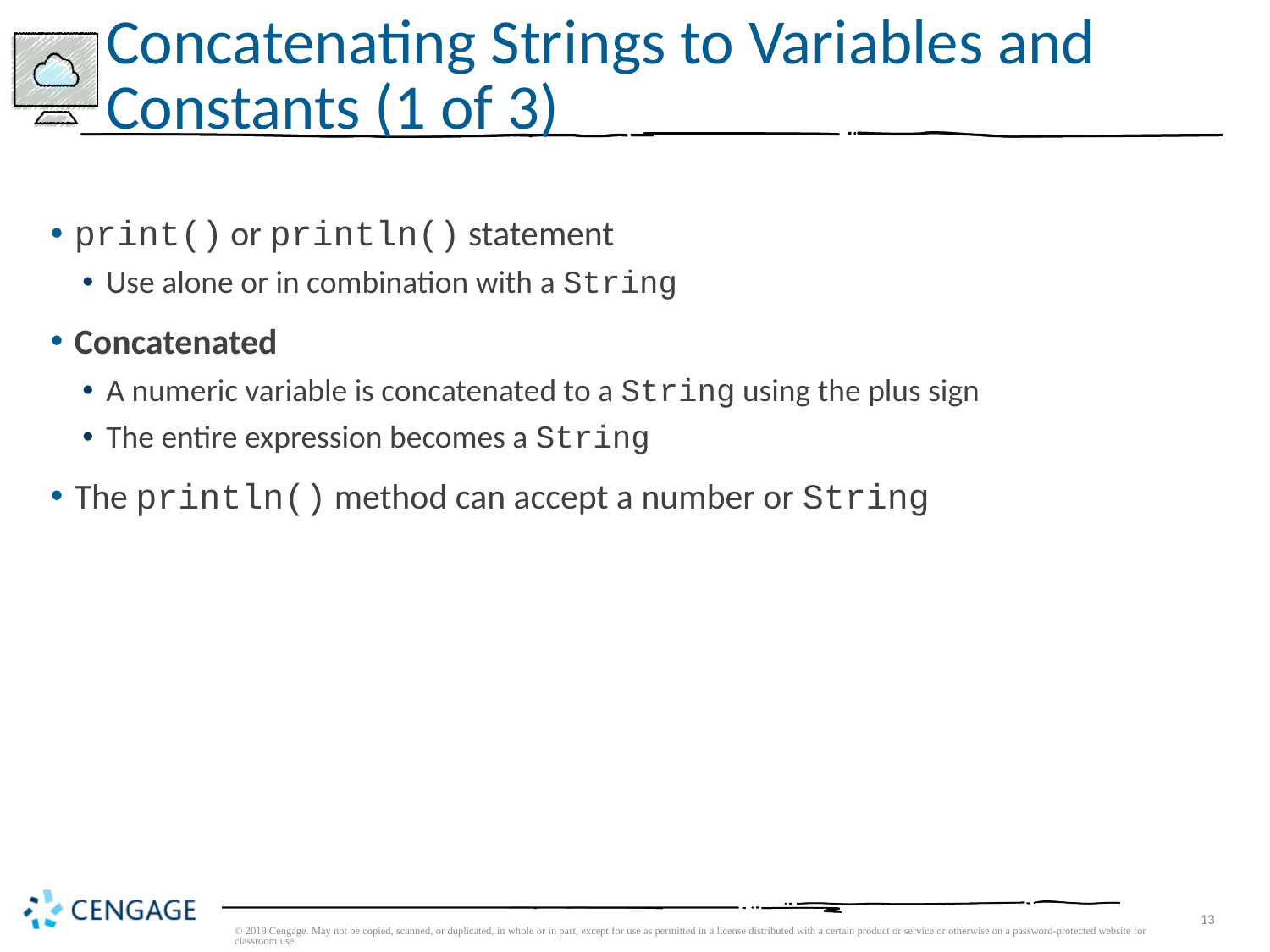

# Concatenating Strings to Variables and Constants (1 of 3)
print() or println() statement
Use alone or in combination with a String
Concatenated
A numeric variable is concatenated to a String using the plus sign
The entire expression becomes a String
The println() method can accept a number or String

© 2019 Cengage. May not be copied, scanned, or duplicated, in whole or in part, except for use as permitted in a license distributed with a certain product or service or otherwise on a password-protected website for classroom use.